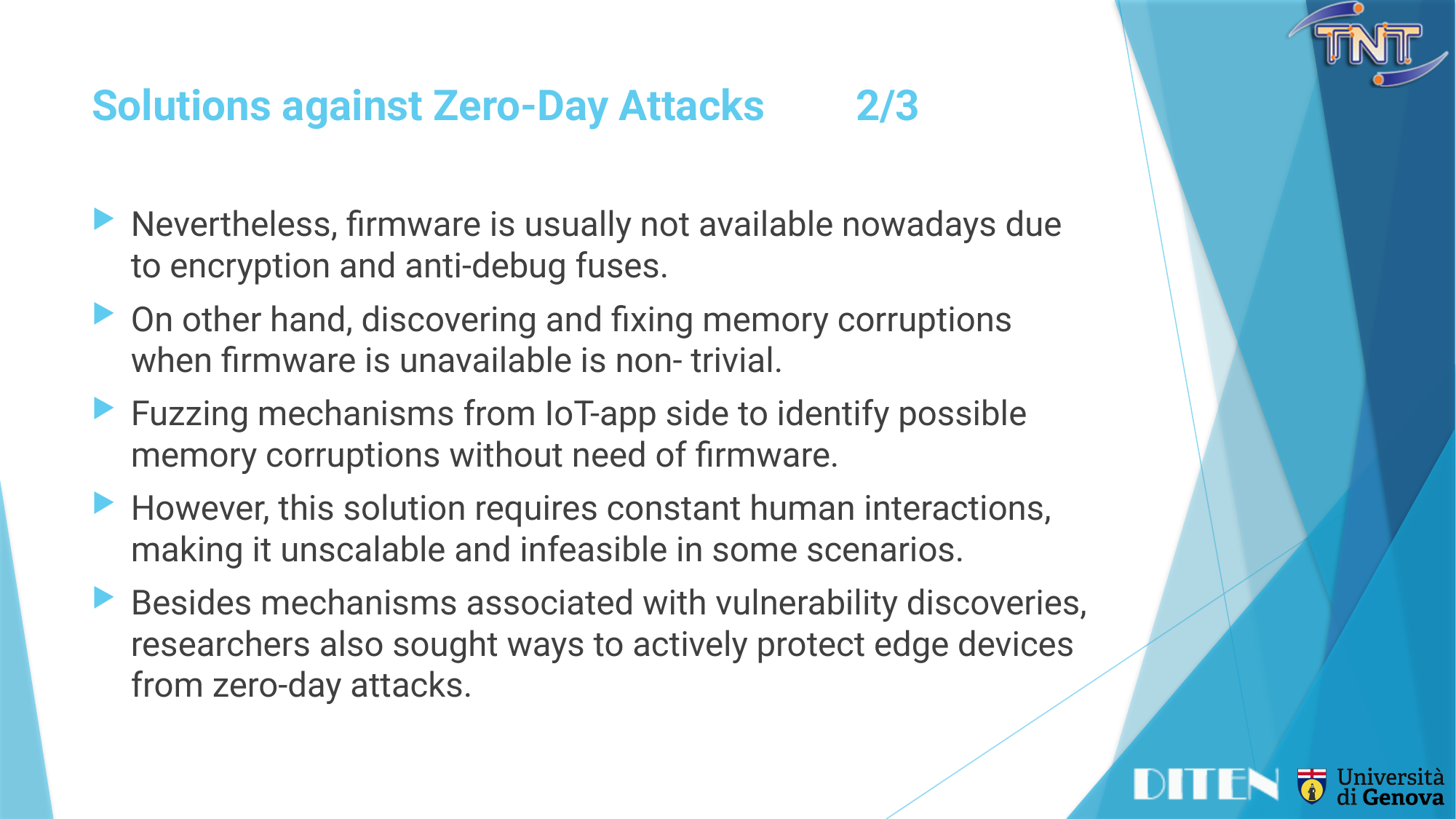

# Solutions against Zero-Day Attacks	2/3
Nevertheless, firmware is usually not available nowadays due to encryption and anti-debug fuses.
On other hand, discovering and fixing memory corruptions when firmware is unavailable is non- trivial.
Fuzzing mechanisms from IoT-app side to identify possible memory corruptions without need of firmware.
However, this solution requires constant human interactions, making it unscalable and infeasible in some scenarios.
Besides mechanisms associated with vulnerability discoveries, researchers also sought ways to actively protect edge devices from zero-day attacks.